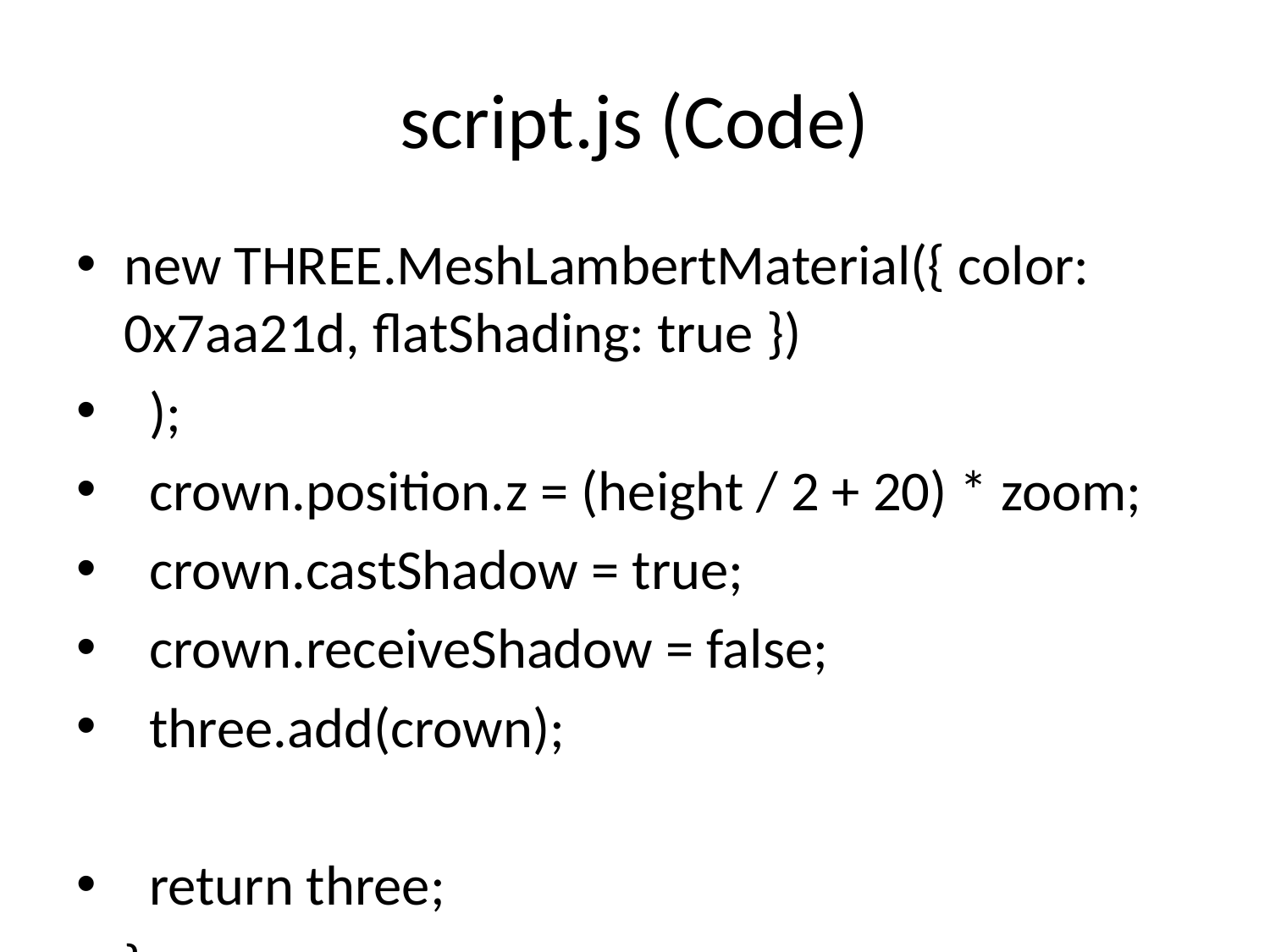

# script.js (Code)
new THREE.MeshLambertMaterial({ color: 0x7aa21d, flatShading: true })
  );
  crown.position.z = (height / 2 + 20) * zoom;
  crown.castShadow = true;
  crown.receiveShadow = false;
  three.add(crown);

  return three;
}

function Chicken() {
  const chicken = new THREE.Group();

  const body = new THREE.Mesh(
    new THREE.BoxBufferGeometry(
      chickenSize * zoom,
      chickenSize * zoom,
      20 * zoom
    ),
    new THREE.MeshPhongMaterial({ color: 0xffffff, flatShading: true })
  );
  body.position.z = 10 * zoom;
  body.castShadow = true;
  body.receiveShadow = true;
  chicken.add(body);

  const rowel = new THREE.Mesh(
    new THREE.BoxBufferGeometry(2 * zoom, 4 * zoom, 2 * zoom),
    new THREE.MeshLambertMaterial({ color: 0xf0619a, flatShading: true })
  );
  rowel.position.z = 21